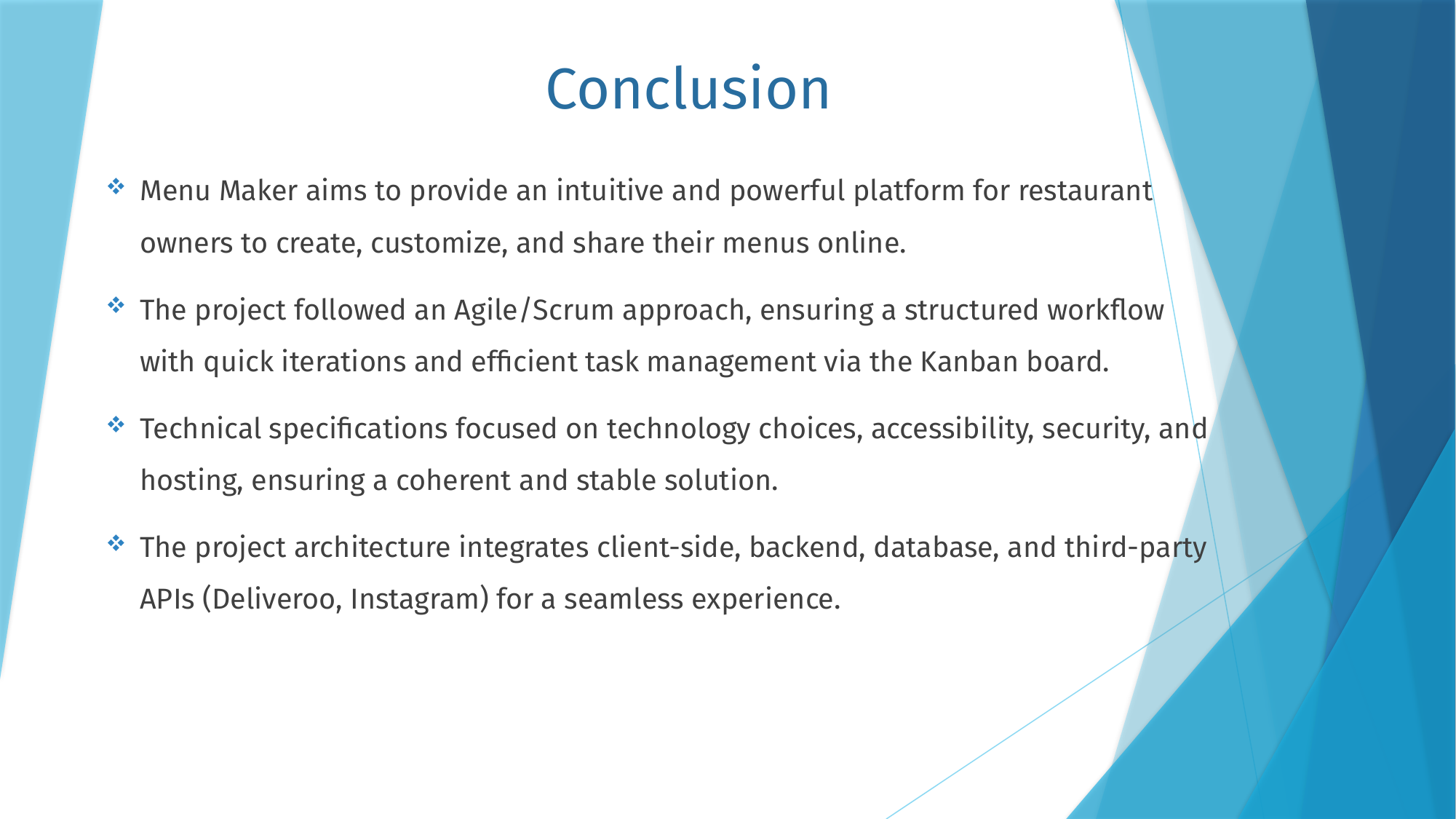

# Conclusion
Menu Maker aims to provide an intuitive and powerful platform for restaurant owners to create, customize, and share their menus online.
The project followed an Agile/Scrum approach, ensuring a structured workflow with quick iterations and efficient task management via the Kanban board.
Technical specifications focused on technology choices, accessibility, security, and hosting, ensuring a coherent and stable solution.
The project architecture integrates client-side, backend, database, and third-party APIs (Deliveroo, Instagram) for a seamless experience.